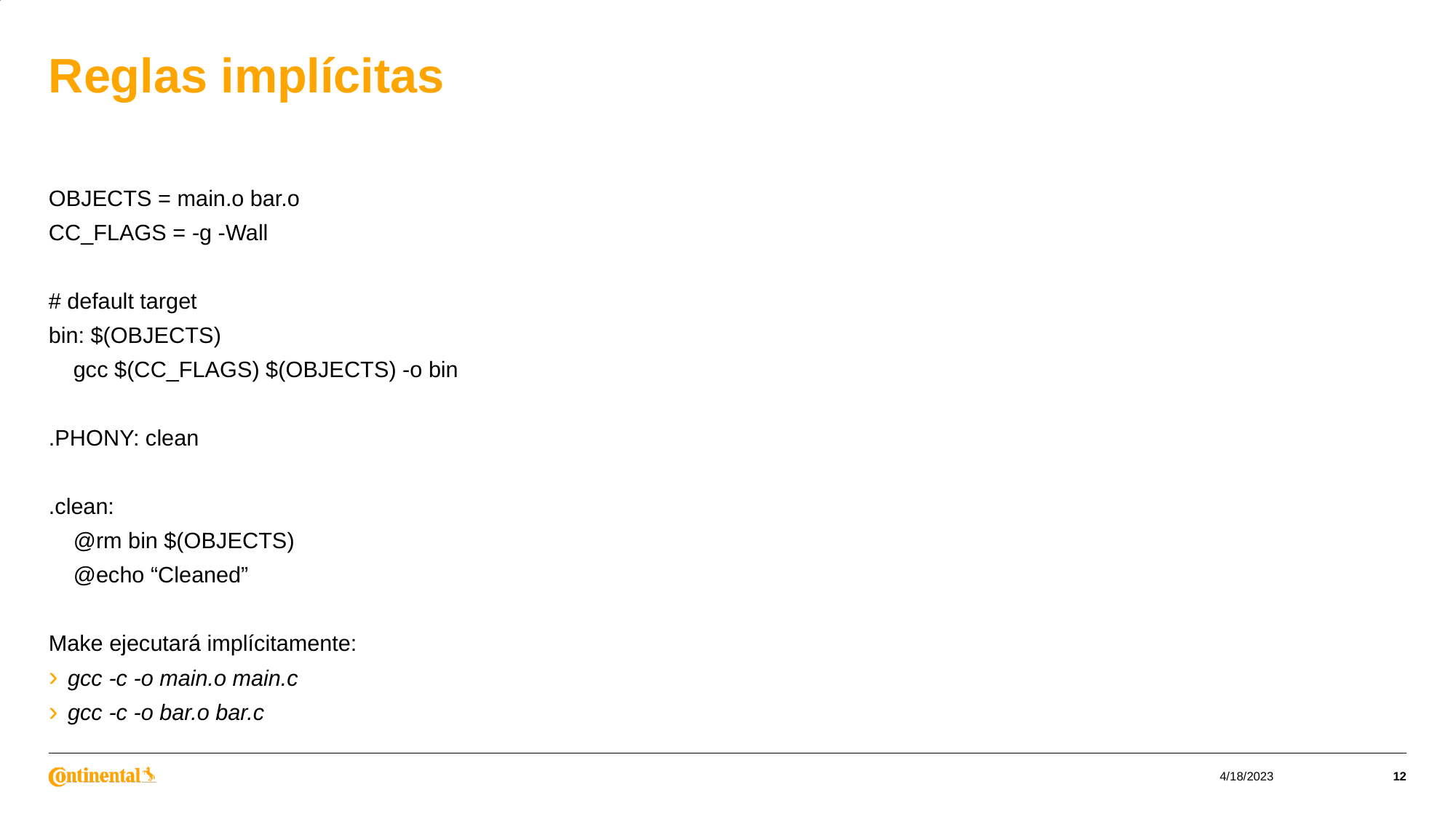

# Reglas implícitas
OBJECTS = main.o bar.o
CC_FLAGS = -g -Wall

# default target
bin: $(OBJECTS)
    gcc $(CC_FLAGS) $(OBJECTS) -o bin

.PHONY: clean

.clean:
    @rm bin $(OBJECTS)
    @echo “Cleaned”

Make ejecutará implícitamente:
gcc -c -o main.o main.c
gcc -c -o bar.o bar.c

4/18/2023
12